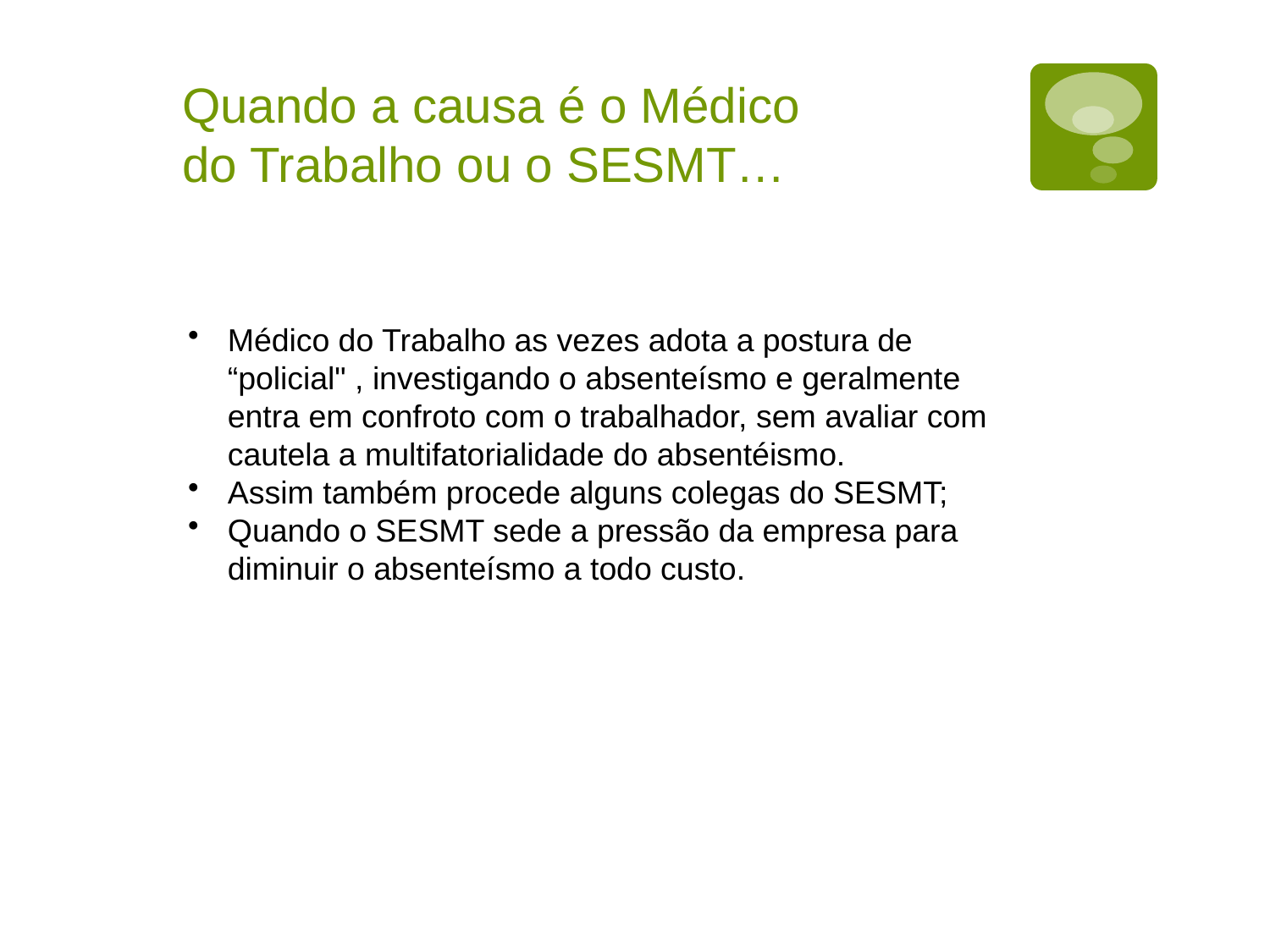

# Quando a causa é o Médico do Trabalho ou o SESMT…
Médico do Trabalho as vezes adota a postura de “policial" , investigando o absenteísmo e geralmente entra em confroto com o trabalhador, sem avaliar com cautela a multifatorialidade do absentéismo.
Assim também procede alguns colegas do SESMT;
Quando o SESMT sede a pressão da empresa para diminuir o absenteísmo a todo custo.